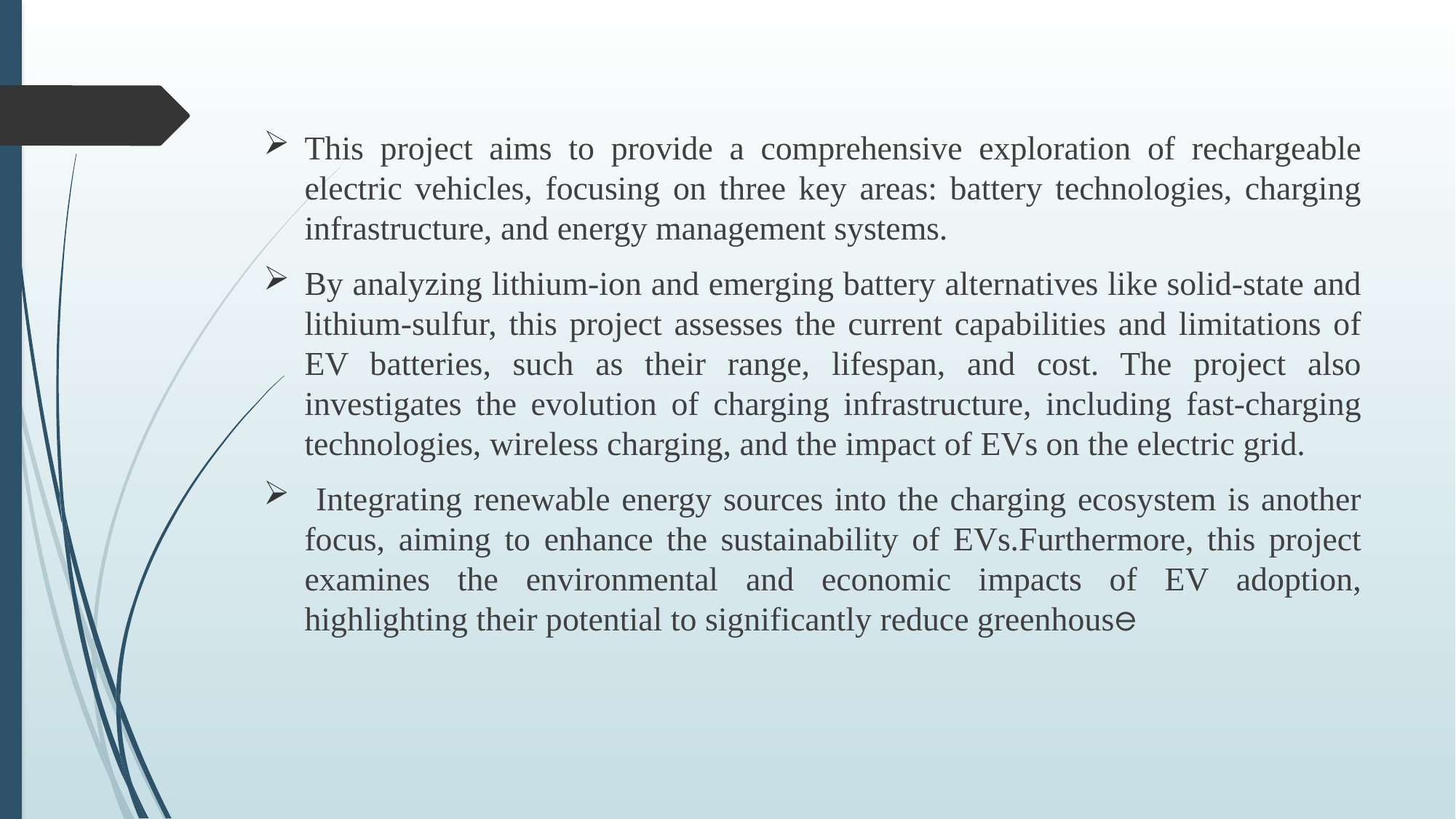

#
This project aims to provide a comprehensive exploration of rechargeable electric vehicles, focusing on three key areas: battery technologies, charging infrastructure, and energy management systems.
By analyzing lithium-ion and emerging battery alternatives like solid-state and lithium-sulfur, this project assesses the current capabilities and limitations of EV batteries, such as their range, lifespan, and cost. The project also investigates the evolution of charging infrastructure, including fast-charging technologies, wireless charging, and the impact of EVs on the electric grid.
 Integrating renewable energy sources into the charging ecosystem is another focus, aiming to enhance the sustainability of EVs.Furthermore, this project examines the environmental and economic impacts of EV adoption, highlighting their potential to significantly reduce greenhouse